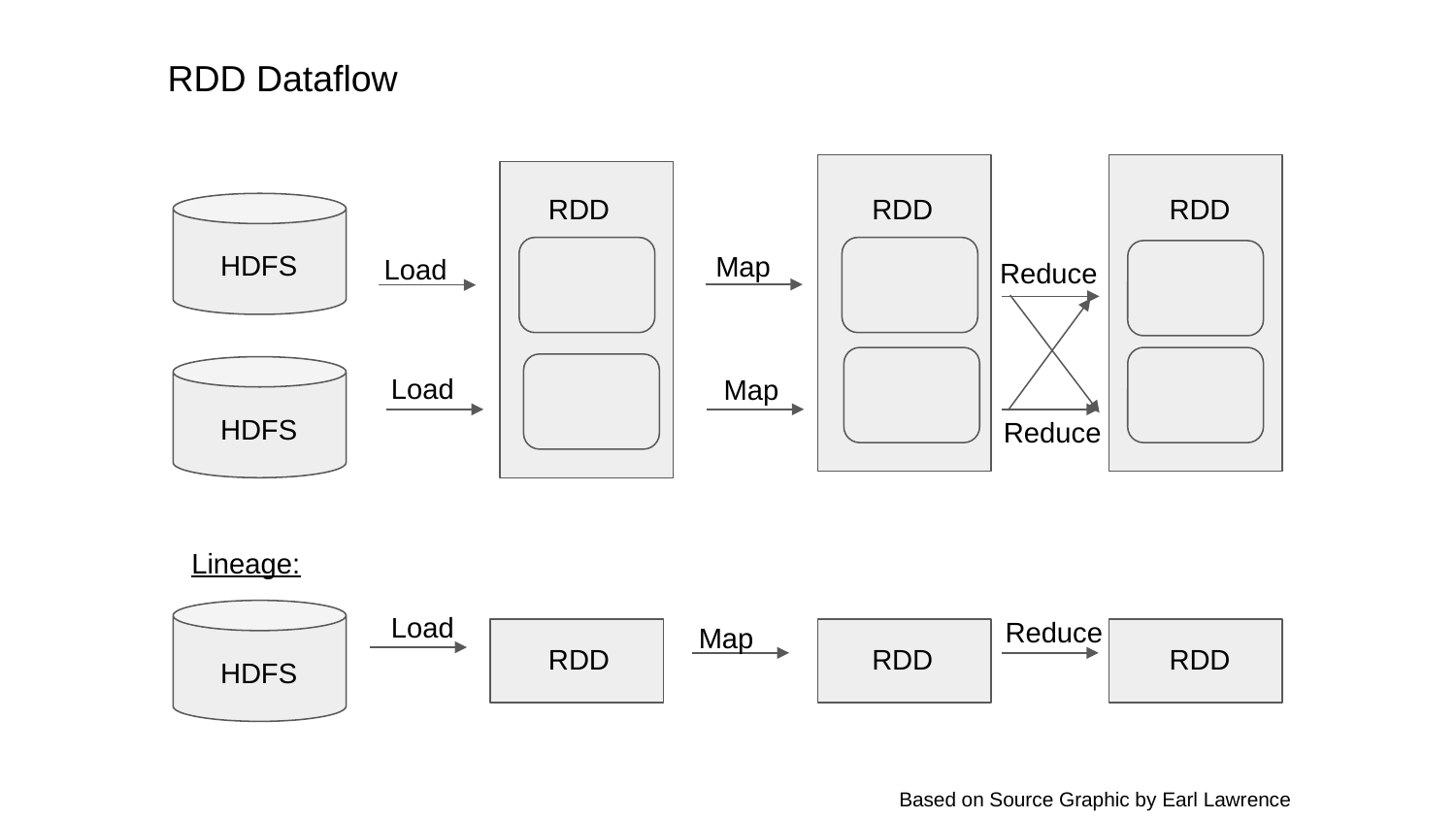

RDD Dataflow

RDD
RDD
RDD

HDFS
Map
Load

Reduce

Load

Map
HDFS
Reduce
Lineage:
Load

Reduce
Map

RDD
RDD
RDD
HDFS
Based on Source Graphic by Earl Lawrence